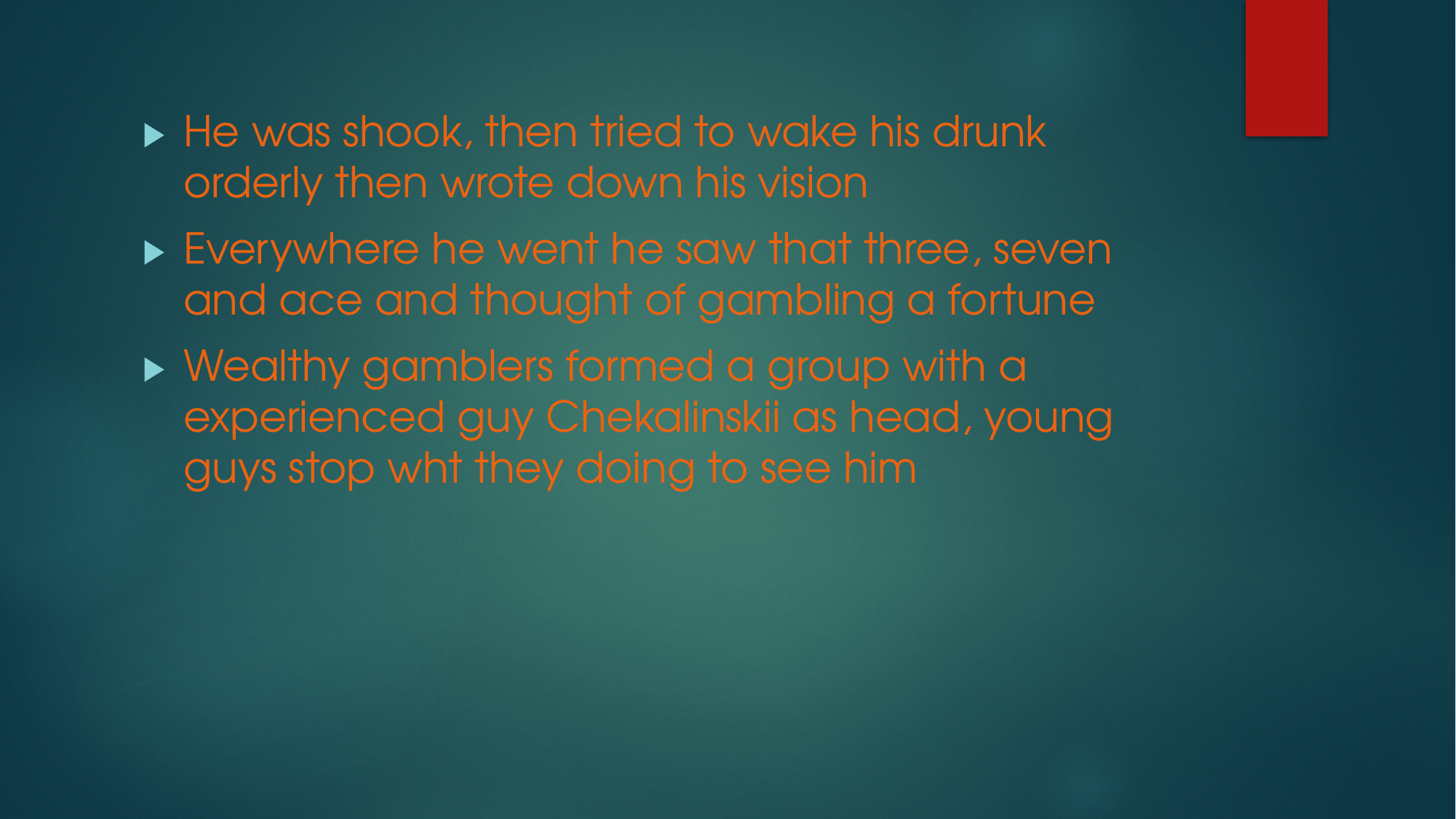

He was shook, then tried to wake his drunk orderly then wrote down his vision
Everywhere he went he saw that three, seven and ace and thought of gambling a fortune
Wealthy gamblers formed a group with a experienced guy Chekalinskii as head, young guys stop wht they doing to see him